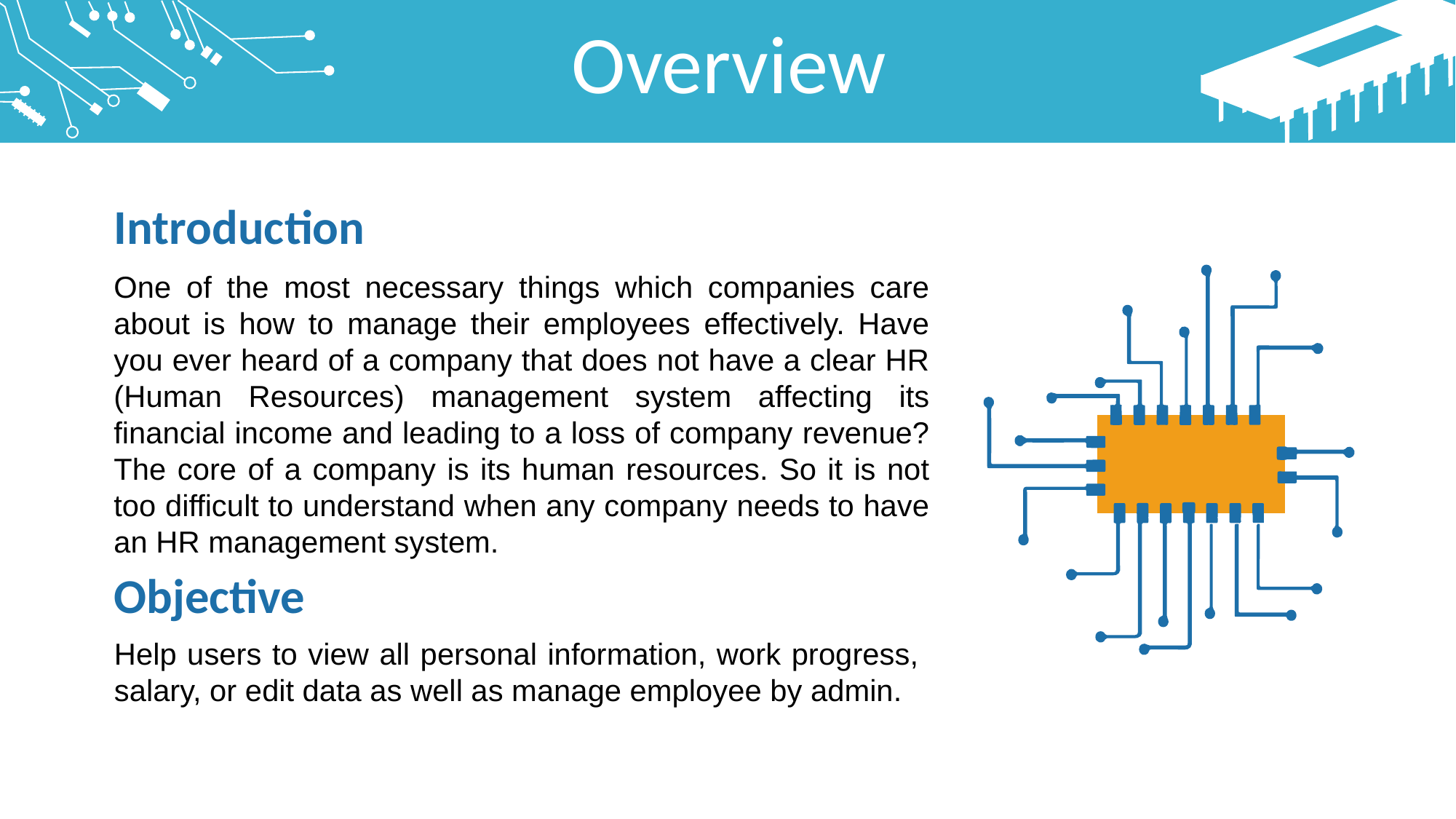

Overview
Introduction
One of the most necessary things which companies care about is how to manage their employees effectively. Have you ever heard of a company that does not have a clear HR (Human Resources) management system affecting its financial income and leading to a loss of company revenue? The core of a company is its human resources. So it is not too difficult to understand when any company needs to have an HR management system.

Objective
Help users to view all personal information, work progress, salary, or edit data as well as manage employee by admin.